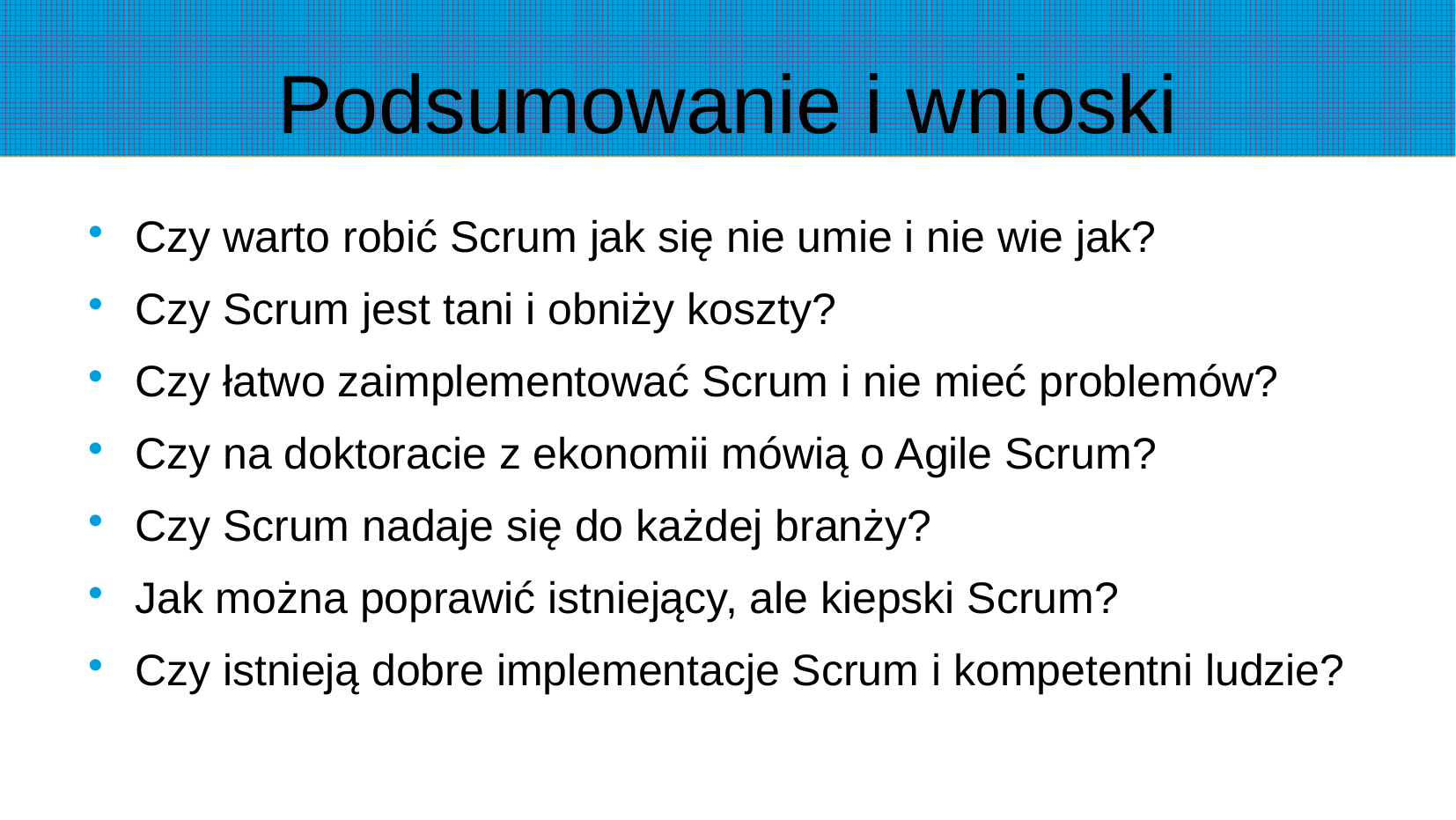

# Podsumowanie i wnioski
Czy warto robić Scrum jak się nie umie i nie wie jak?
Czy Scrum jest tani i obniży koszty?
Czy łatwo zaimplementować Scrum i nie mieć problemów?
Czy na doktoracie z ekonomii mówią o Agile Scrum?
Czy Scrum nadaje się do każdej branży?
Jak można poprawić istniejący, ale kiepski Scrum?
Czy istnieją dobre implementacje Scrum i kompetentni ludzie?